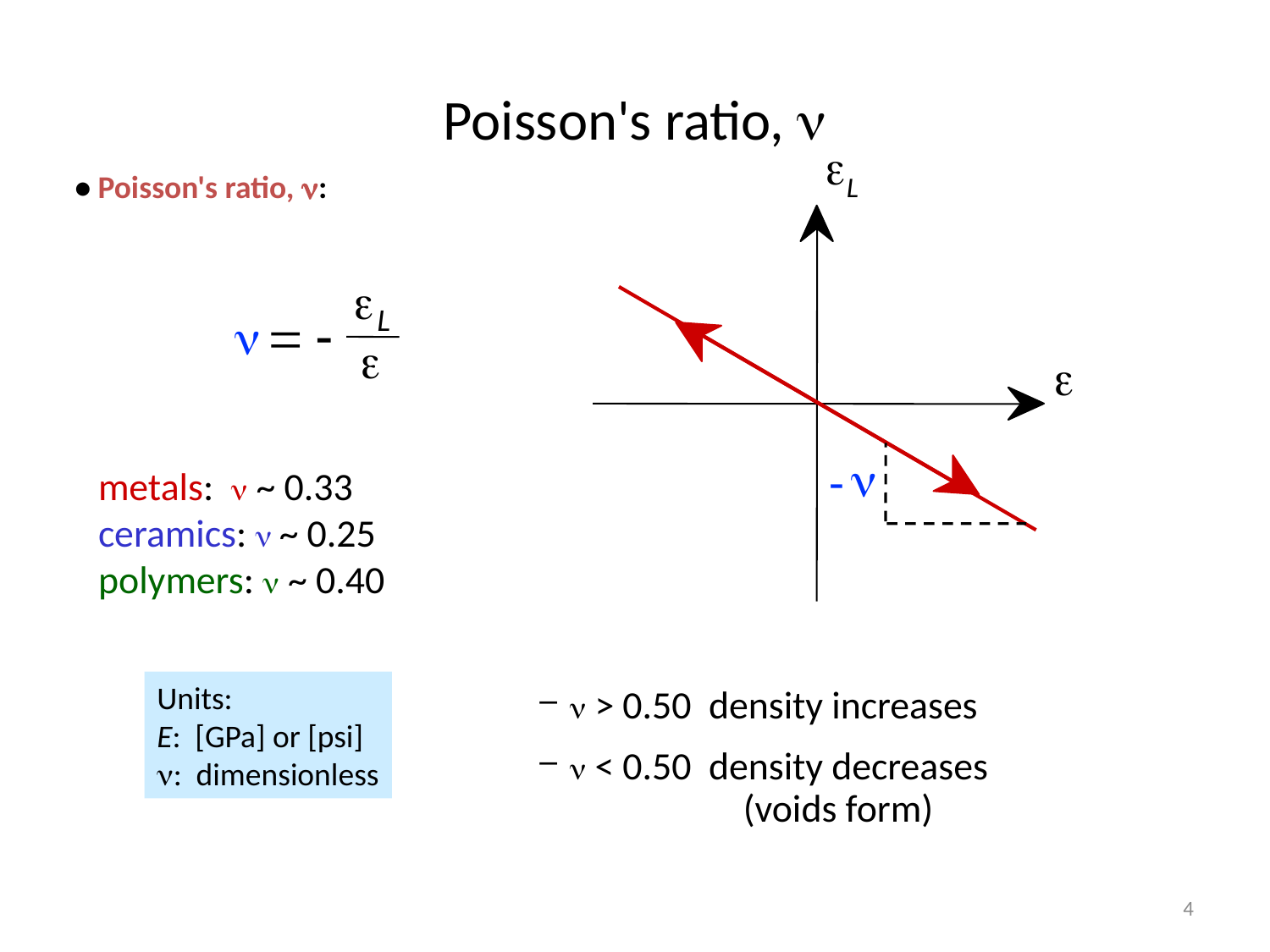

# Poisson's ratio, ν
εL

ε

ν
-
• Poisson's ratio, ν:
ε
L
ν
=
−
ε

metals:  ν ~ 0.33
ceramics: ν ~ 0.25
polymers: ν ~ 0.40
Units:
E:  [GPa] or [psi]
ν:  dimensionless
ν > 0.50  density increases
ν < 0.50  density decreases
                    (voids form)
4